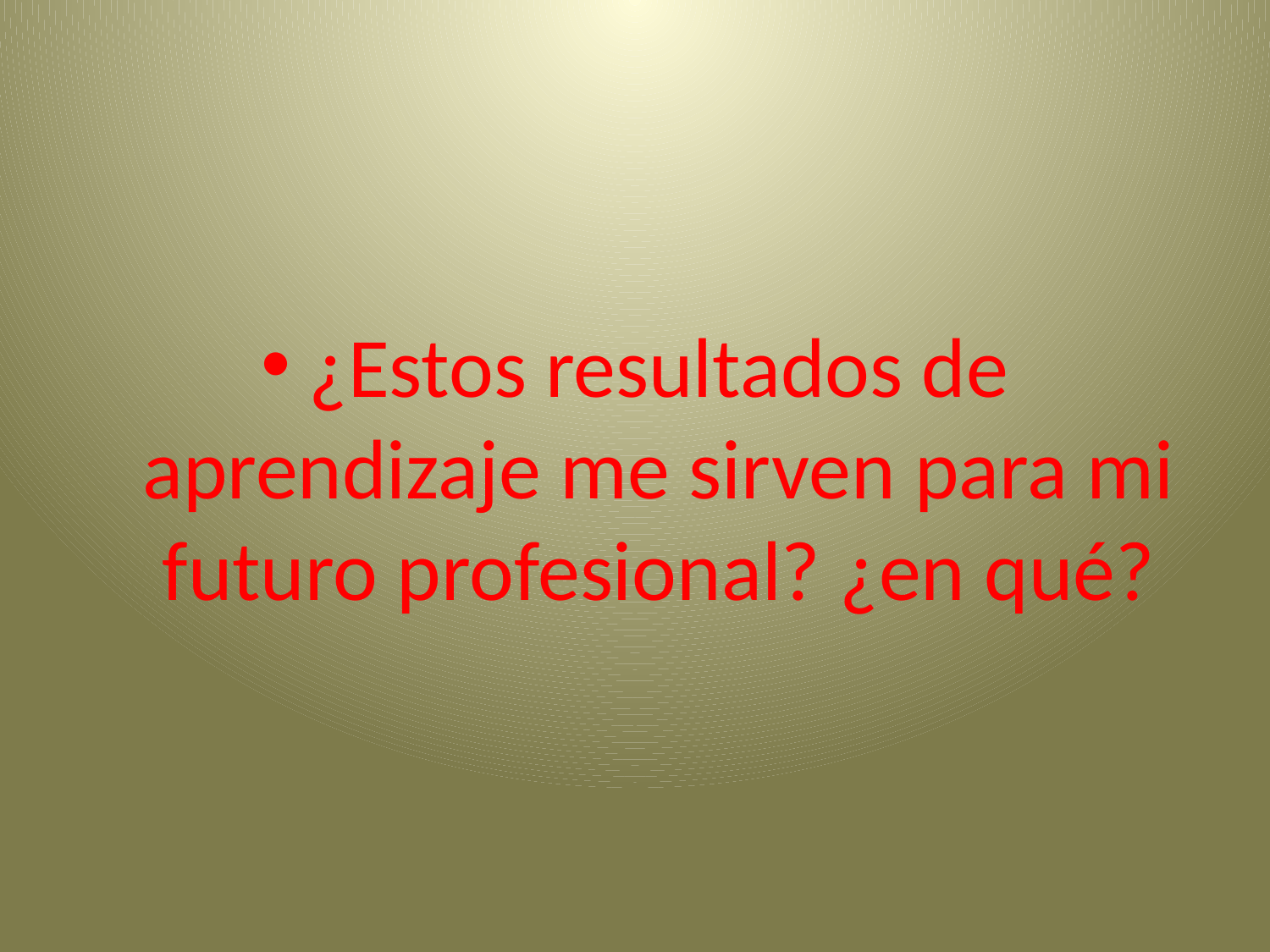

#
¿Estos resultados de aprendizaje me sirven para mi futuro profesional? ¿en qué?